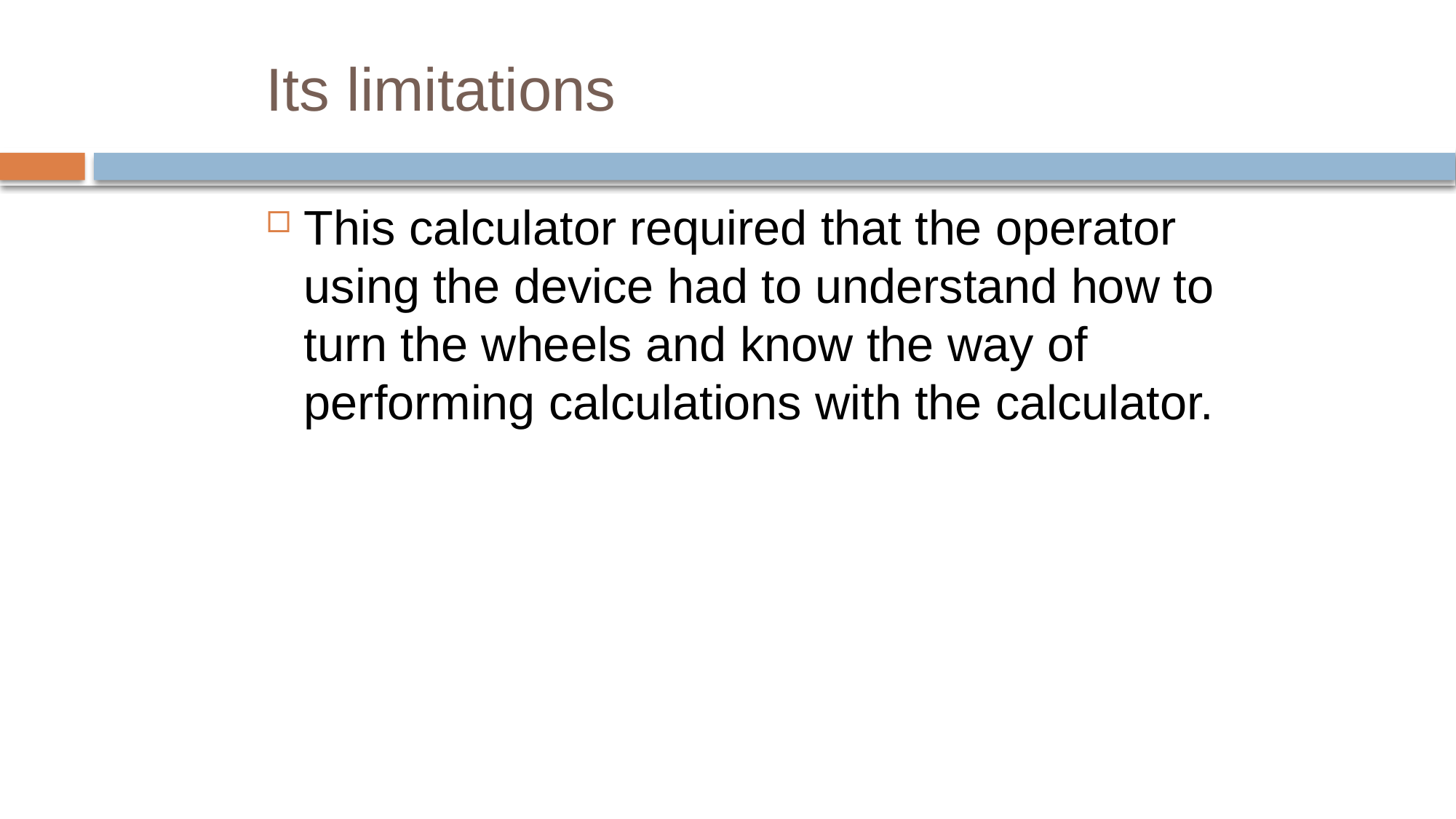

# Its limitations
This calculator required that the operator using the device had to understand how to turn the wheels and know the way of performing calculations with the calculator.